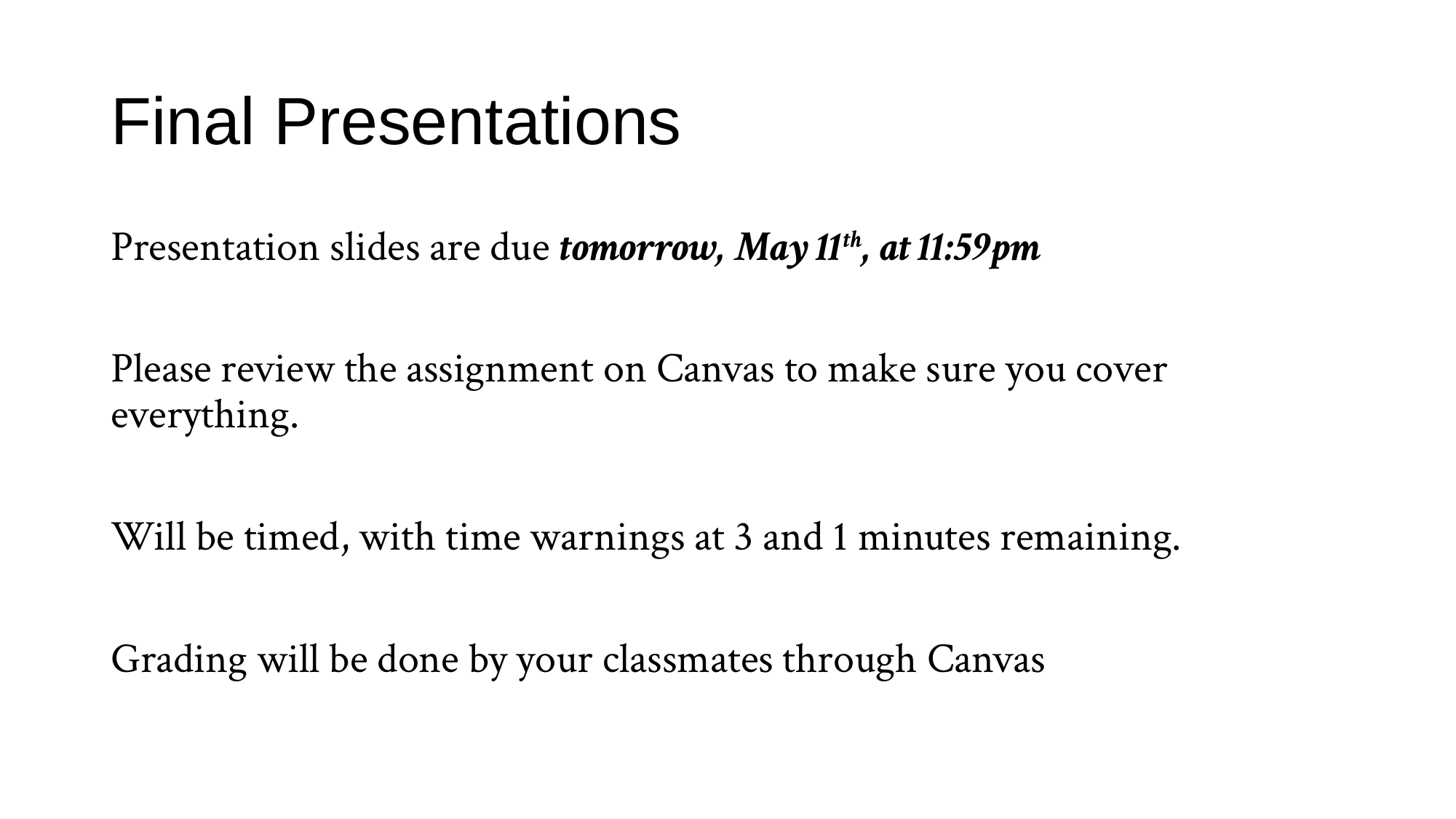

# Final Presentations
Presentation slides are due tomorrow, May 11th, at 11:59pm

Please review the assignment on Canvas to make sure you cover everything.

Will be timed, with time warnings at 3 and 1 minutes remaining.

Grading will be done by your classmates through Canvas